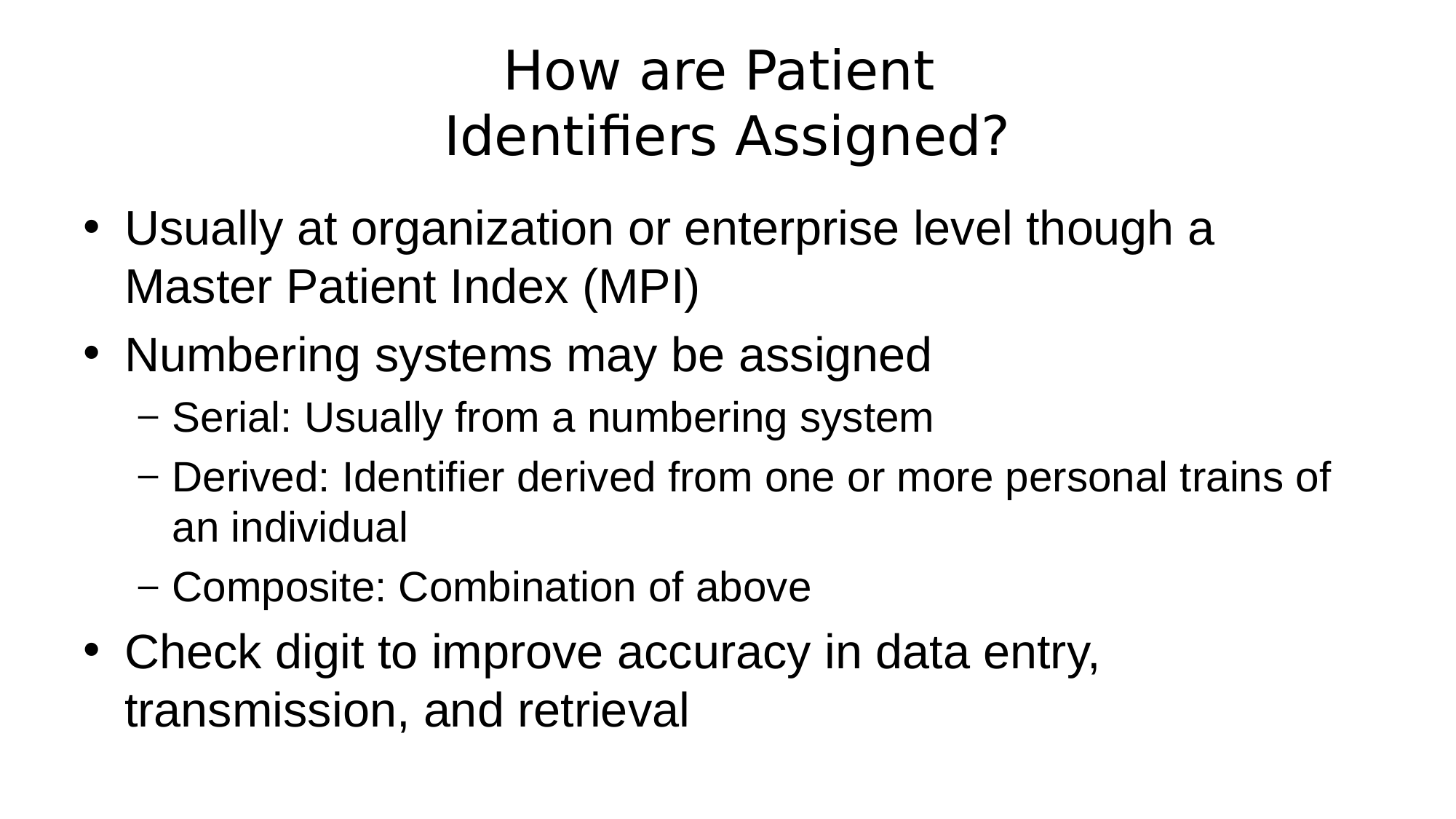

# How are Patient Identifiers Assigned?
Usually at organization or enterprise level though a Master Patient Index (MPI)
Numbering systems may be assigned
Serial: Usually from a numbering system
Derived: Identifier derived from one or more personal trains of an individual
Composite: Combination of above
Check digit to improve accuracy in data entry, transmission, and retrieval